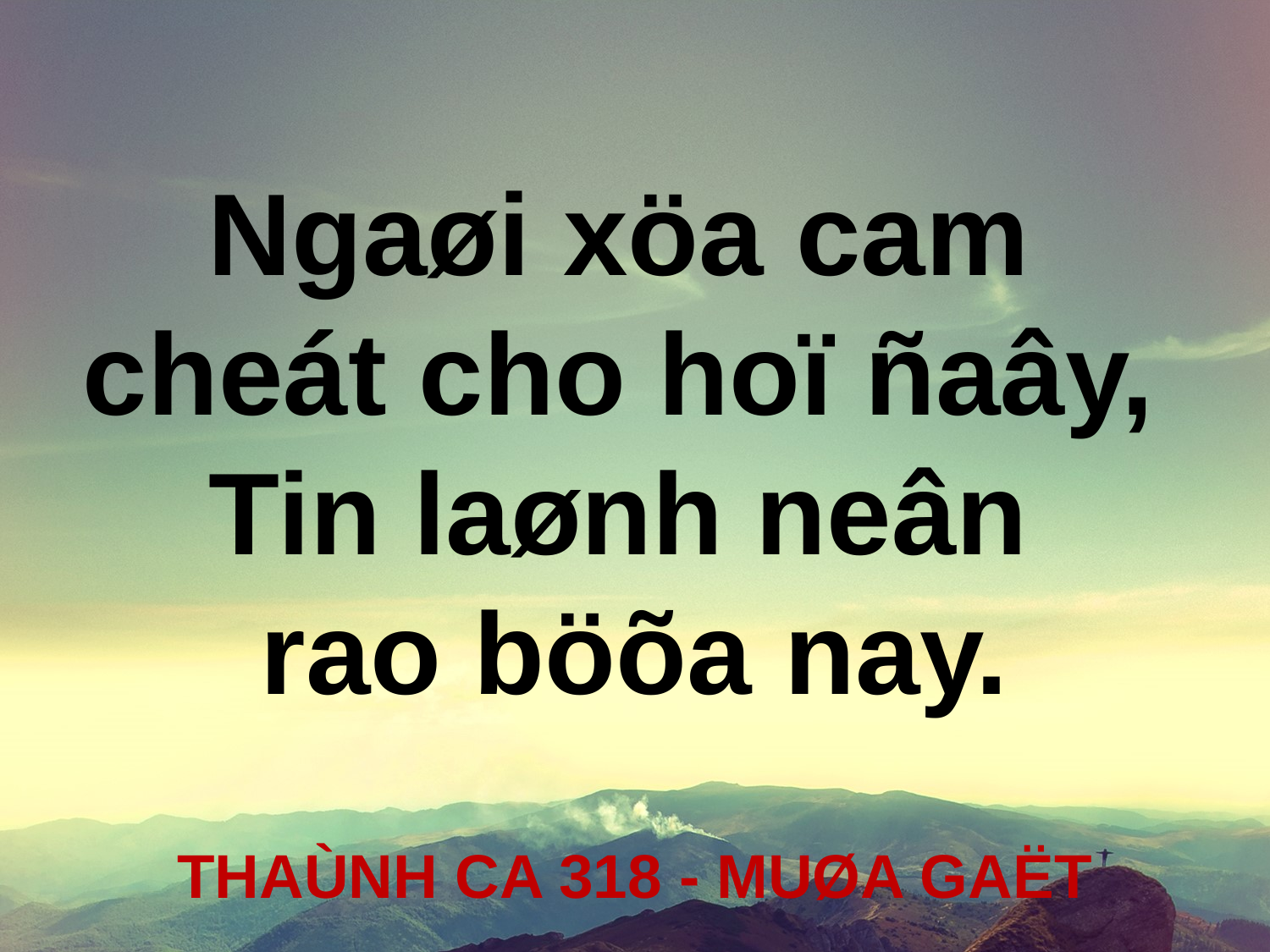

Ngaøi xöa cam
cheát cho hoï ñaây,
Tin laønh neân
rao böõa nay.
THAÙNH CA 318 - MUØA GAËT